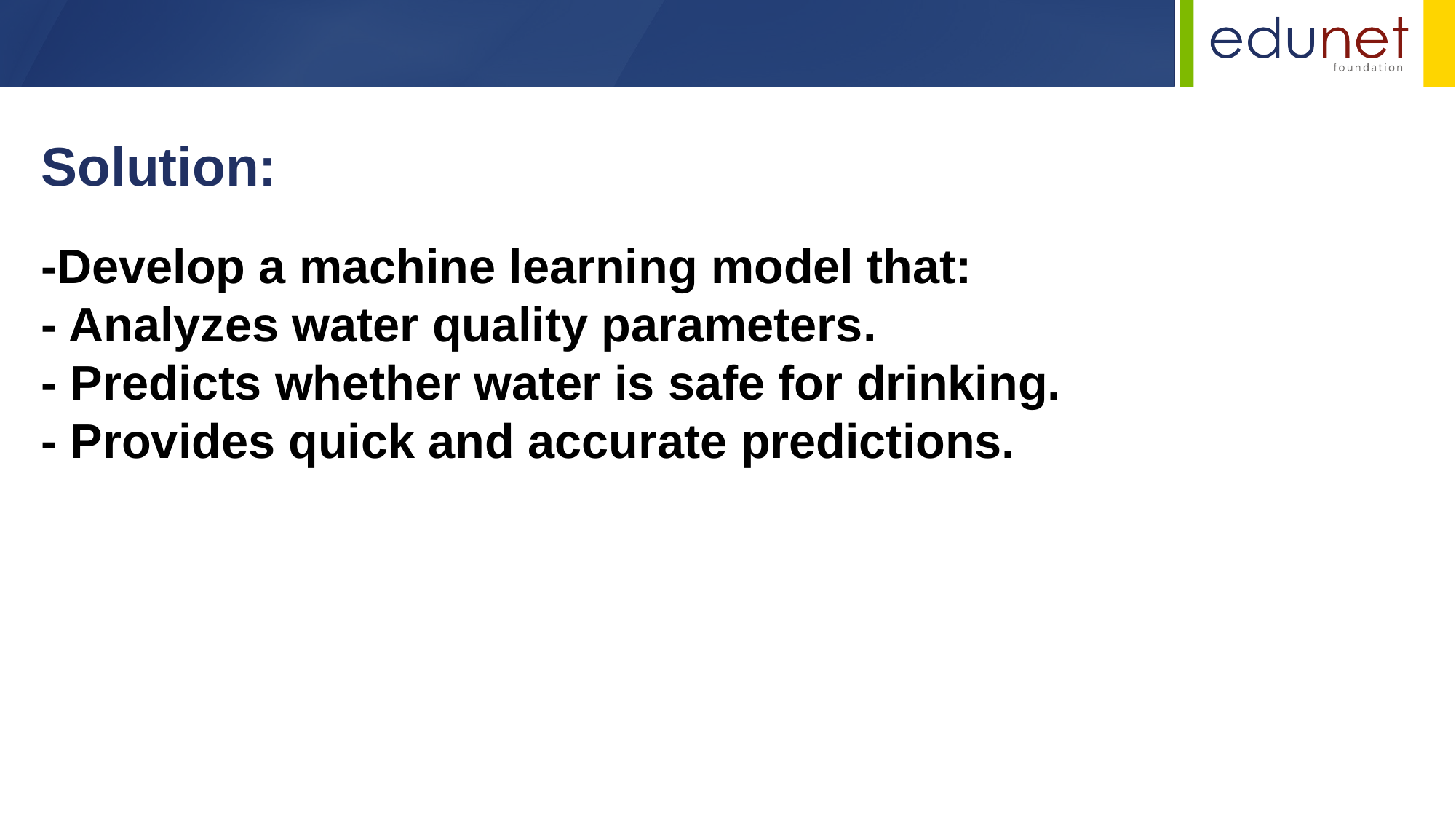

Solution:
-Develop a machine learning model that:
- Analyzes water quality parameters.
- Predicts whether water is safe for drinking.
- Provides quick and accurate predictions.